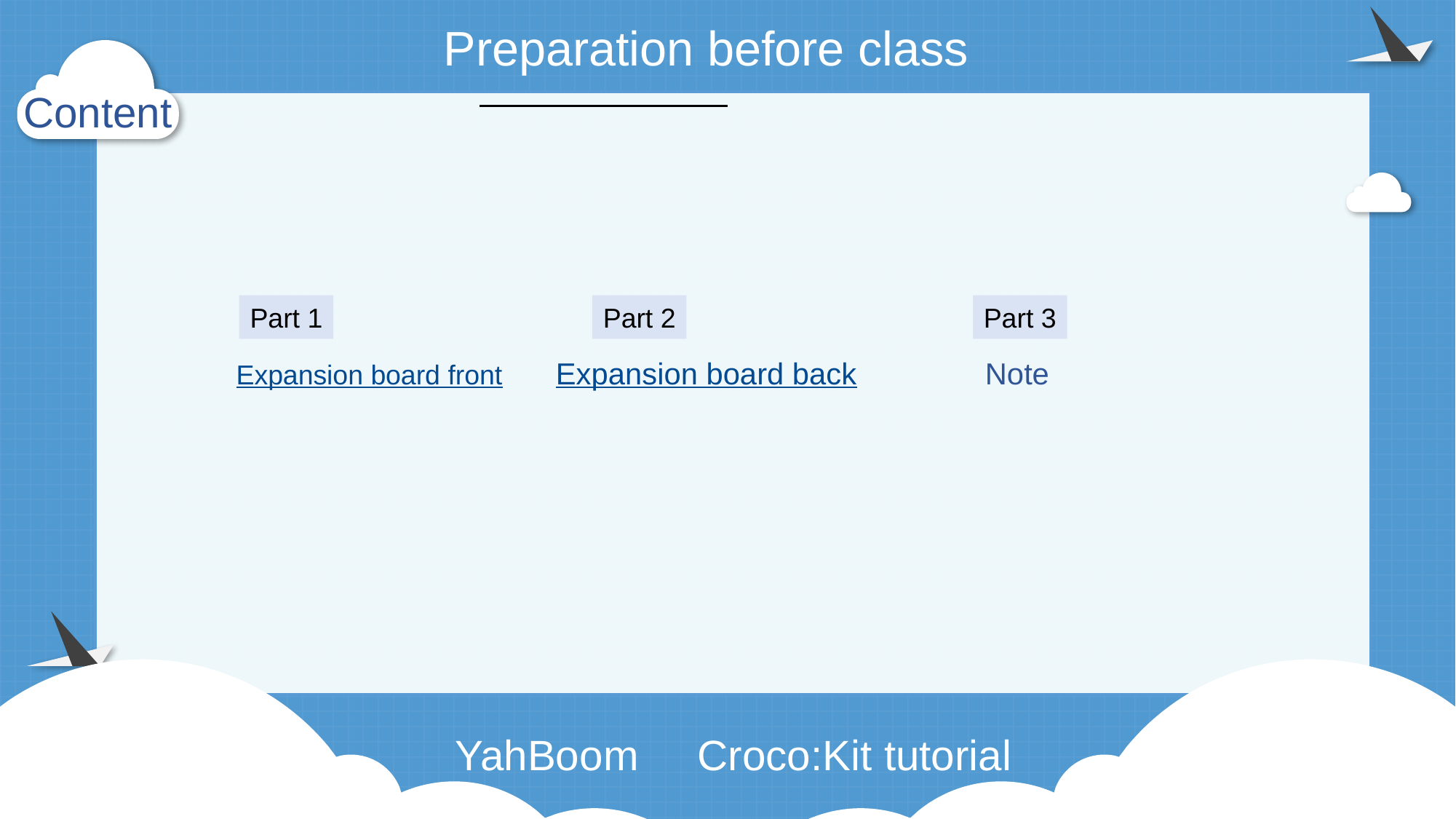

Preparation before class

Content

Part 1
Part 2
Expansion board back
Expansion board front
Part 3
Note

 YahBoom     Croco:Kit tutorial